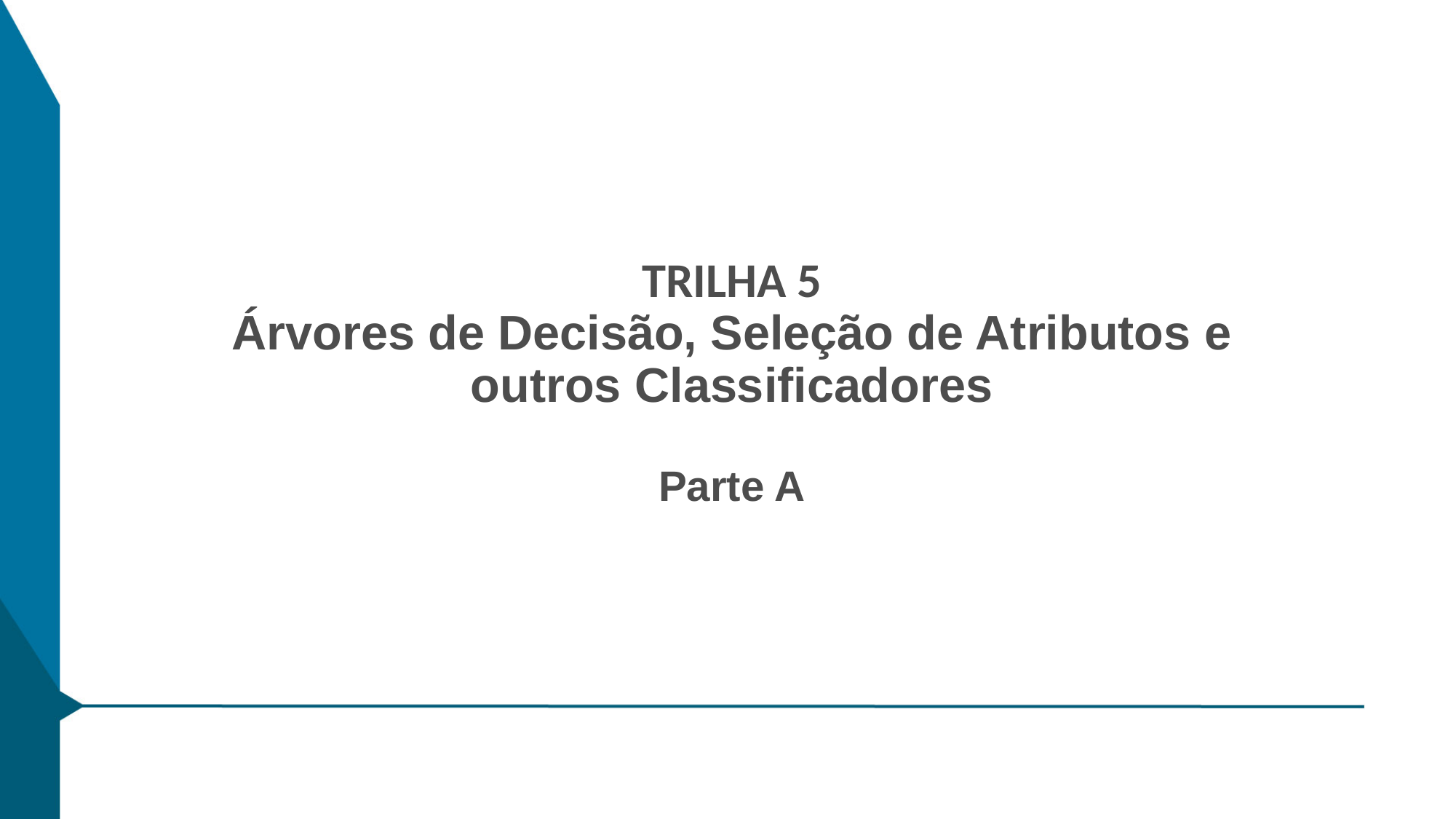

# TRILHA 5 Árvores de Decisão, Seleção de Atributos e outros Classificadores Parte A